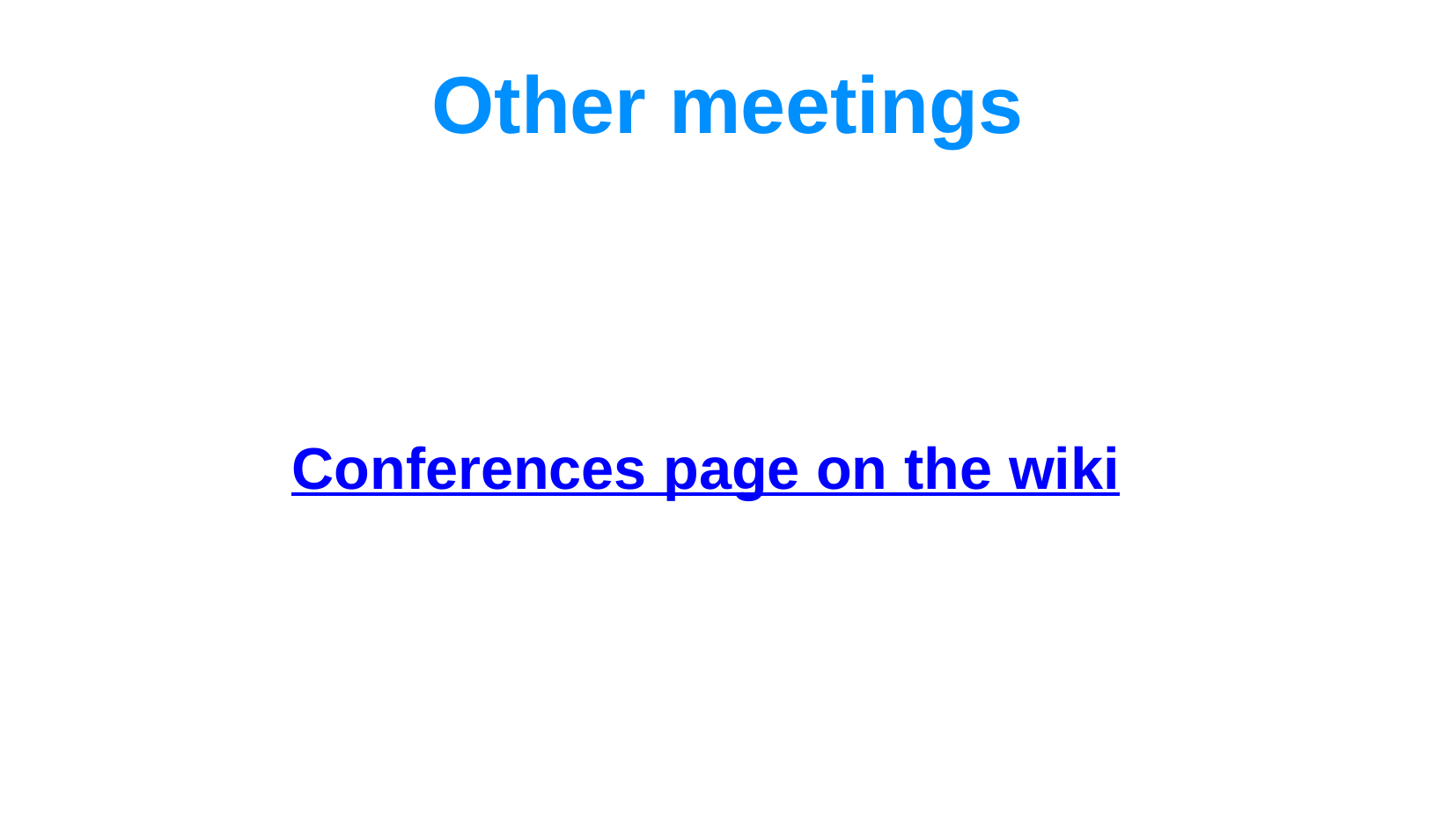

Other meetings
Conferences page on the wiki